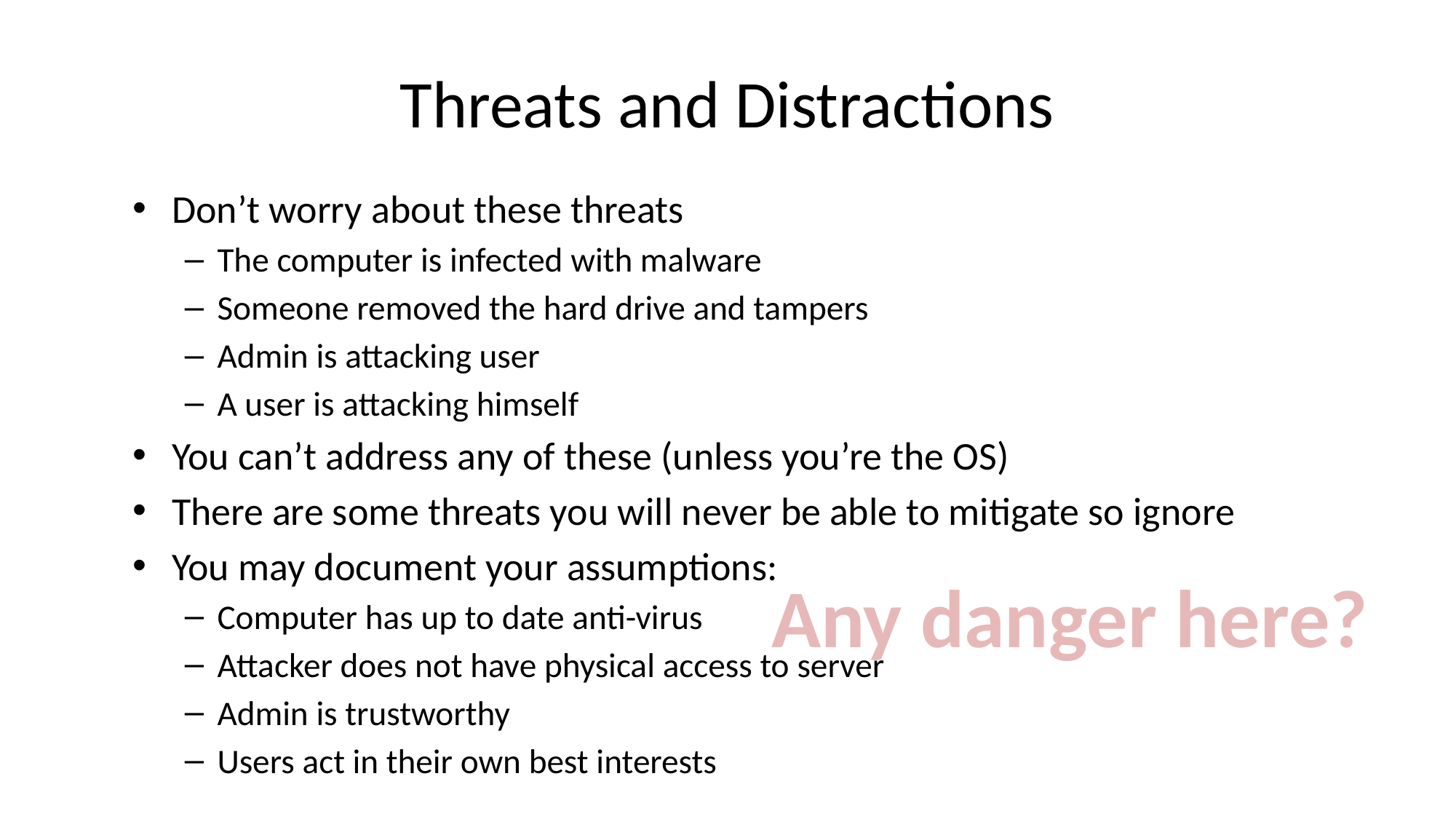

# Threats and Distractions
Don’t worry about these threats
The computer is infected with malware
Someone removed the hard drive and tampers
Admin is attacking user
A user is attacking himself
You can’t address any of these (unless you’re the OS)
There are some threats you will never be able to mitigate so ignore
You may document your assumptions:
Computer has up to date anti-virus
Attacker does not have physical access to server
Admin is trustworthy
Users act in their own best interests
Any danger here?